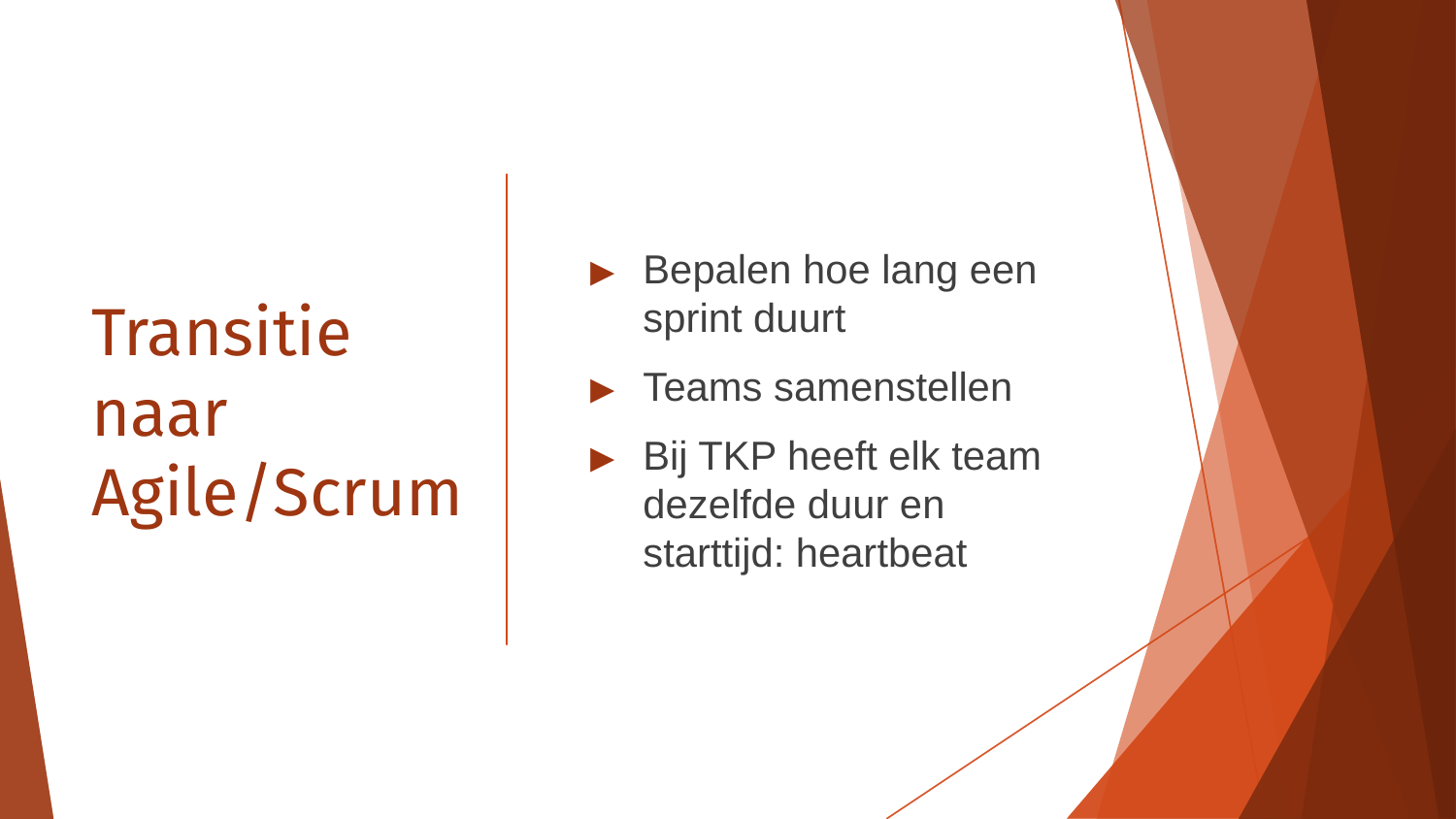

# Transitie naar Agile/Scrum
Bepalen hoe lang een sprint duurt
Teams samenstellen
Bij TKP heeft elk team dezelfde duur en starttijd: heartbeat